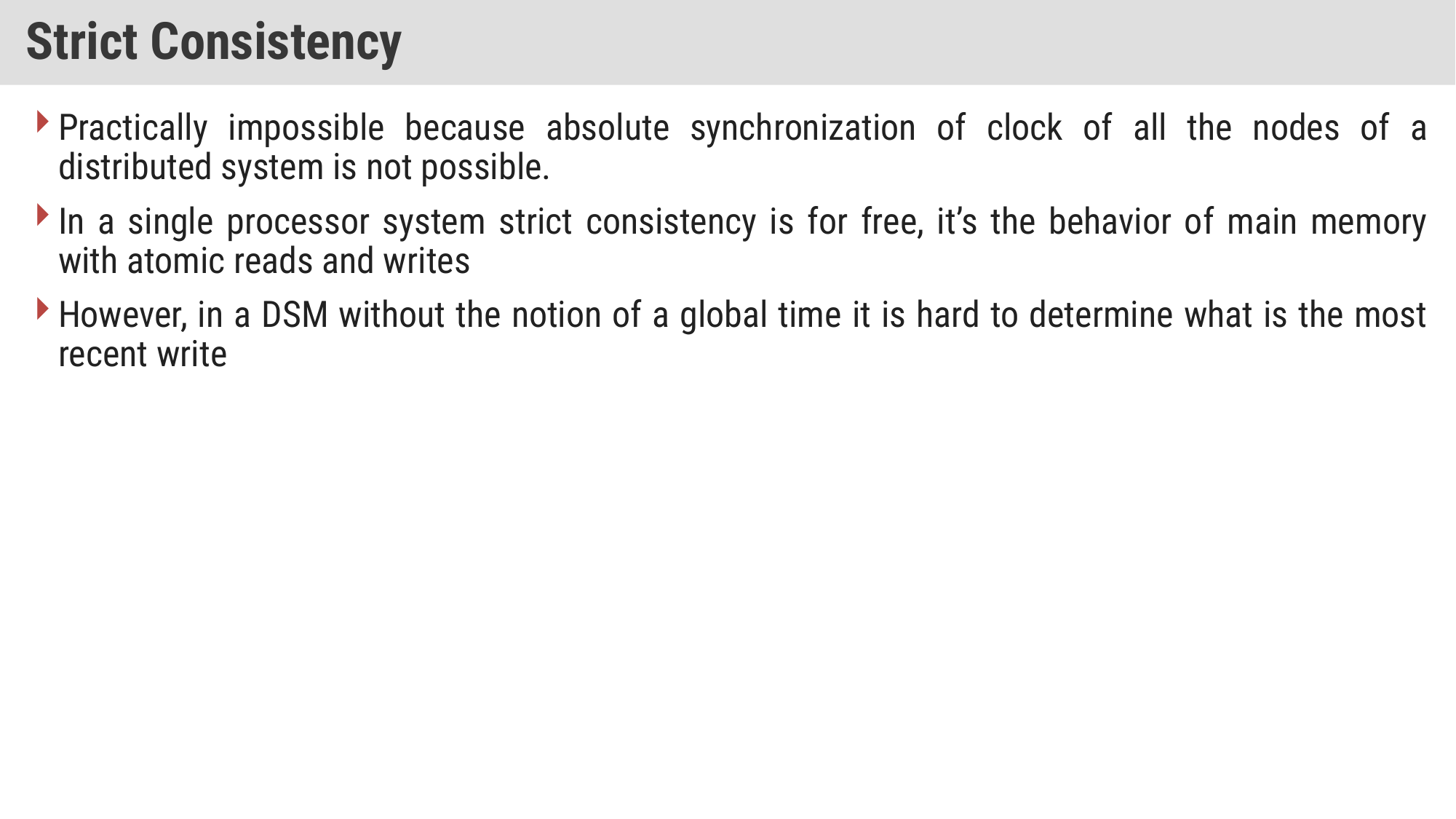

# Strict Consistency
Practically impossible because absolute synchronization of clock of all the nodes of a distributed system is not possible.
In a single processor system strict consistency is for free, it’s the behavior of main memory with atomic reads and writes
However, in a DSM without the notion of a global time it is hard to determine what is the most recent write